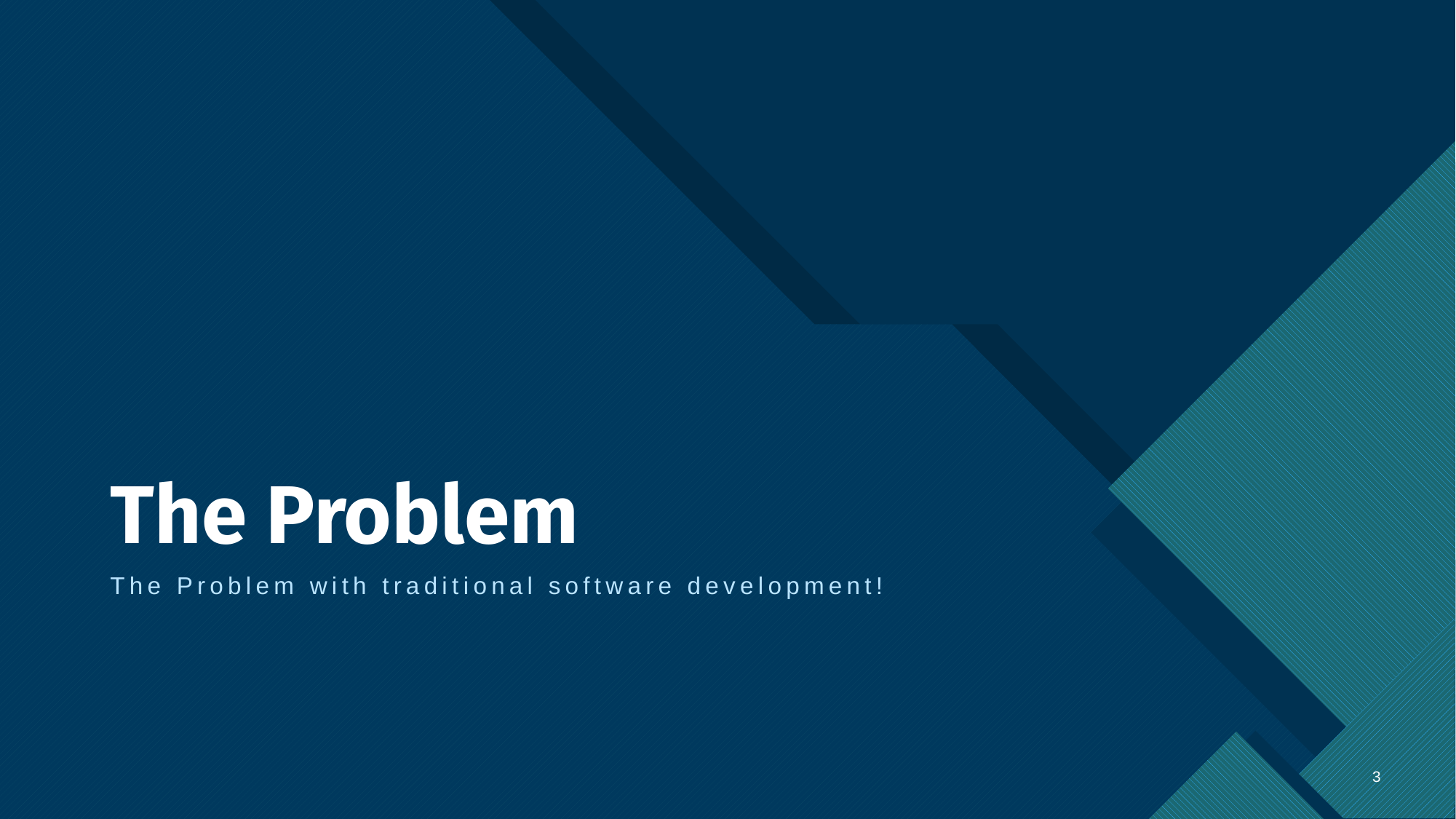

# The Problem
The Problem with traditional software development!
3